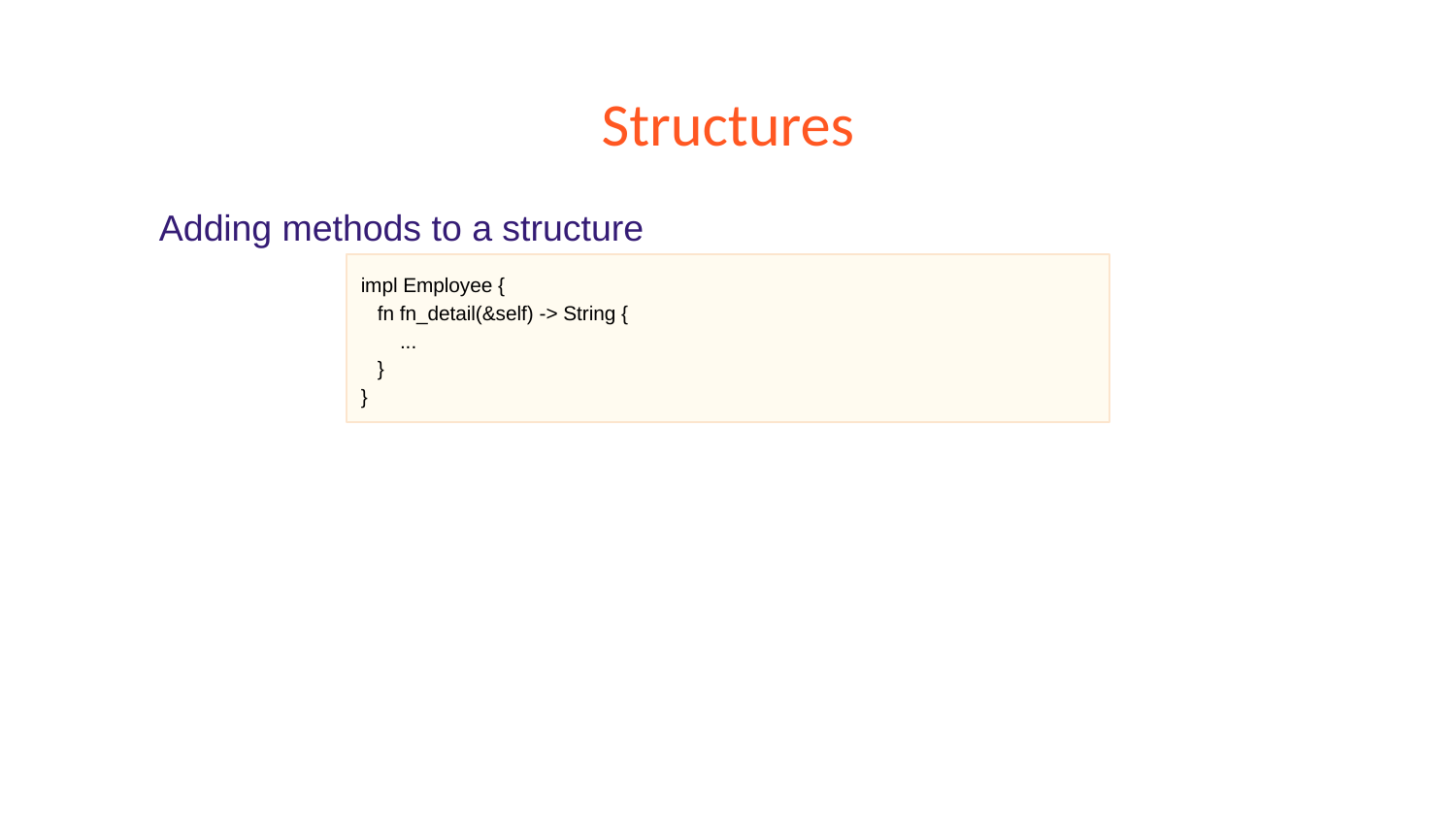

# Structures
Adding methods to a structure

impl Employee {
   fn fn_detail(&self) -> String {
       ...
   }
}